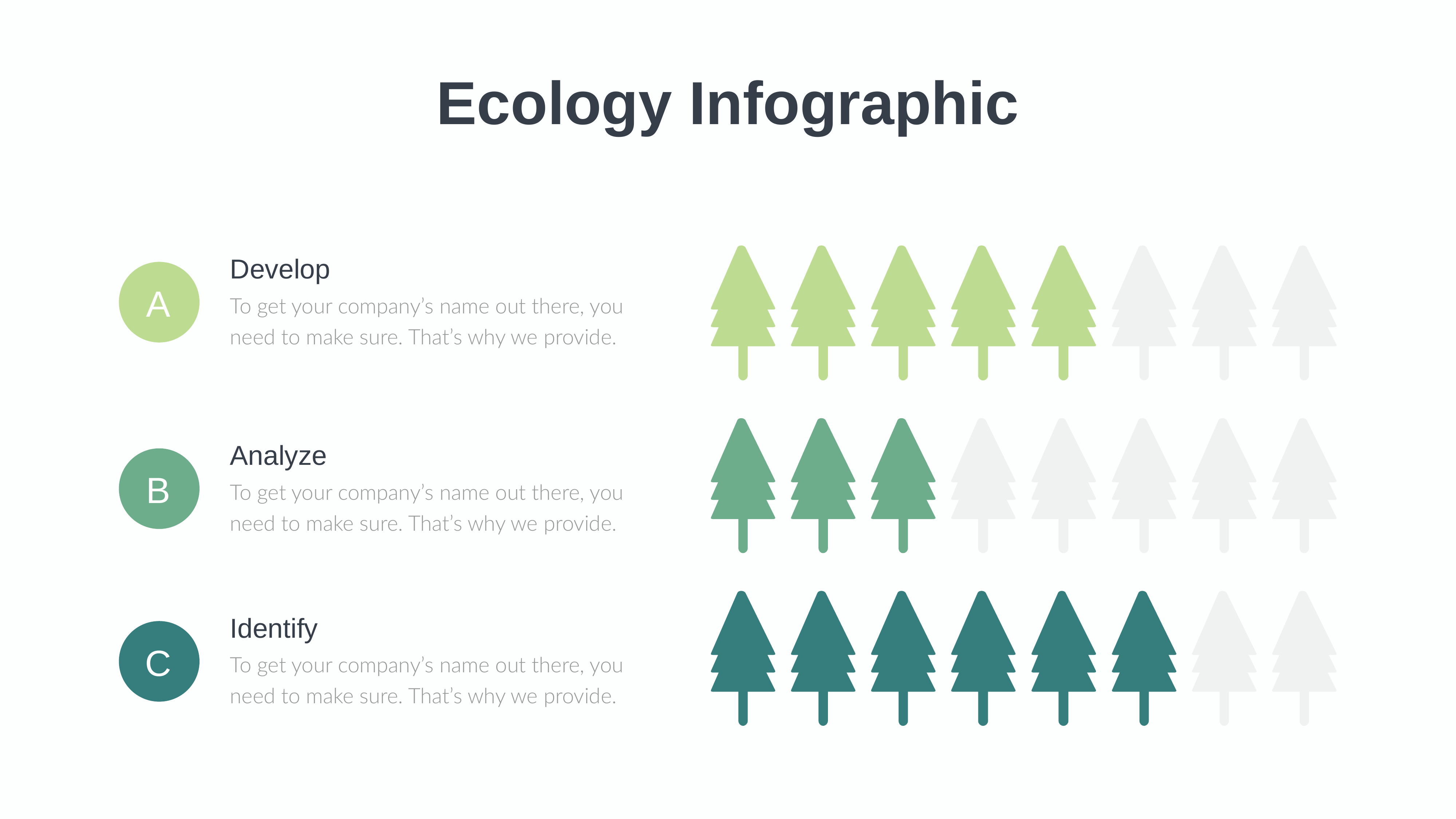

Ecology Infographic

Develop
To get your company’s name out there, you need to make sure. That’s why we provide.

A

Analyze
To get your company’s name out there, you need to make sure. That’s why we provide.

B

Identify
To get your company’s name out there, you need to make sure. That’s why we provide.

C